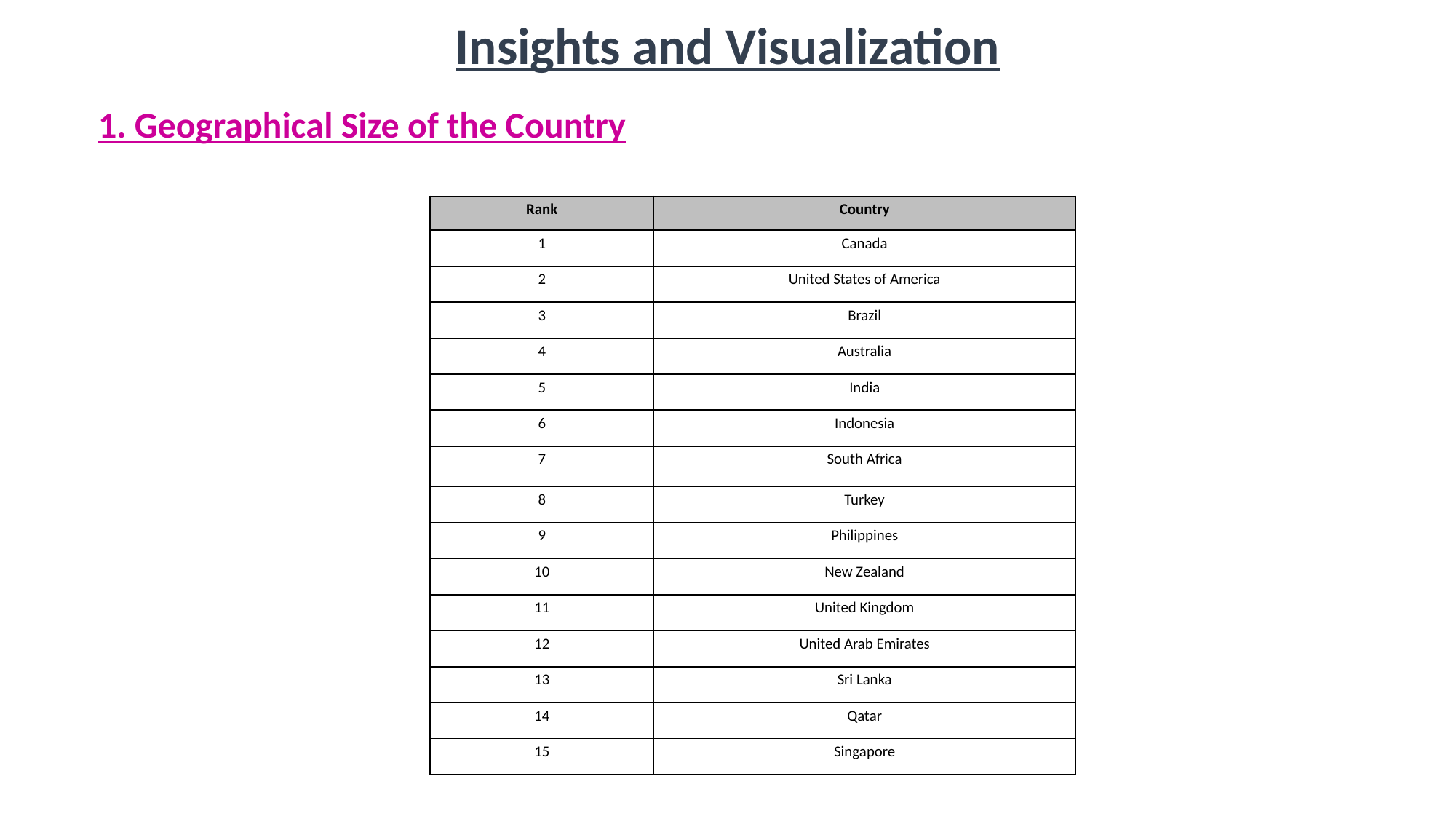

# Insights and Visualization
1. Geographical Size of the Country

| Rank | Country |
| --- | --- |
| 1 | Canada |
| 2 | United States of America |
| 3 | Brazil |
| 4 | Australia |
| 5 | India |
| 6 | Indonesia |
| 7 | South Africa |
| 8 | Turkey |
| 9 | Philippines |
| 10 | New Zealand |
| 11 | United Kingdom |
| 12 | United Arab Emirates |
| 13 | Sri Lanka |
| 14 | Qatar |
| 15 | Singapore |